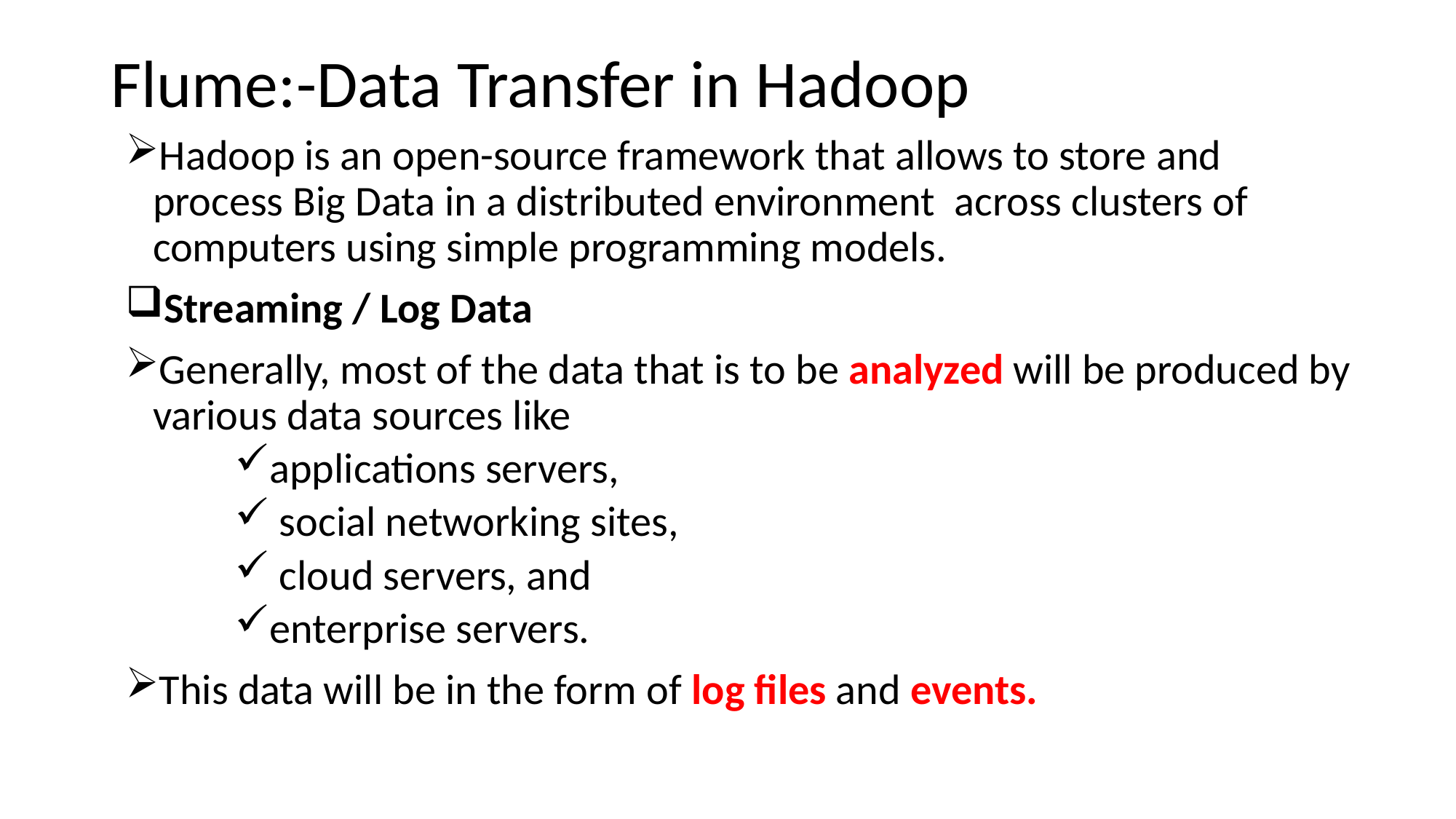

# Flume:-Data Transfer in Hadoop
Hadoop is an open-source framework that allows to store and process Big Data in a distributed environment  across clusters of computers using simple programming models.
Streaming / Log Data
Generally, most of the data that is to be analyzed will be produced by various data sources like
applications servers,
 social networking sites,
 cloud servers, and
enterprise servers.
This data will be in the form of log files and events.